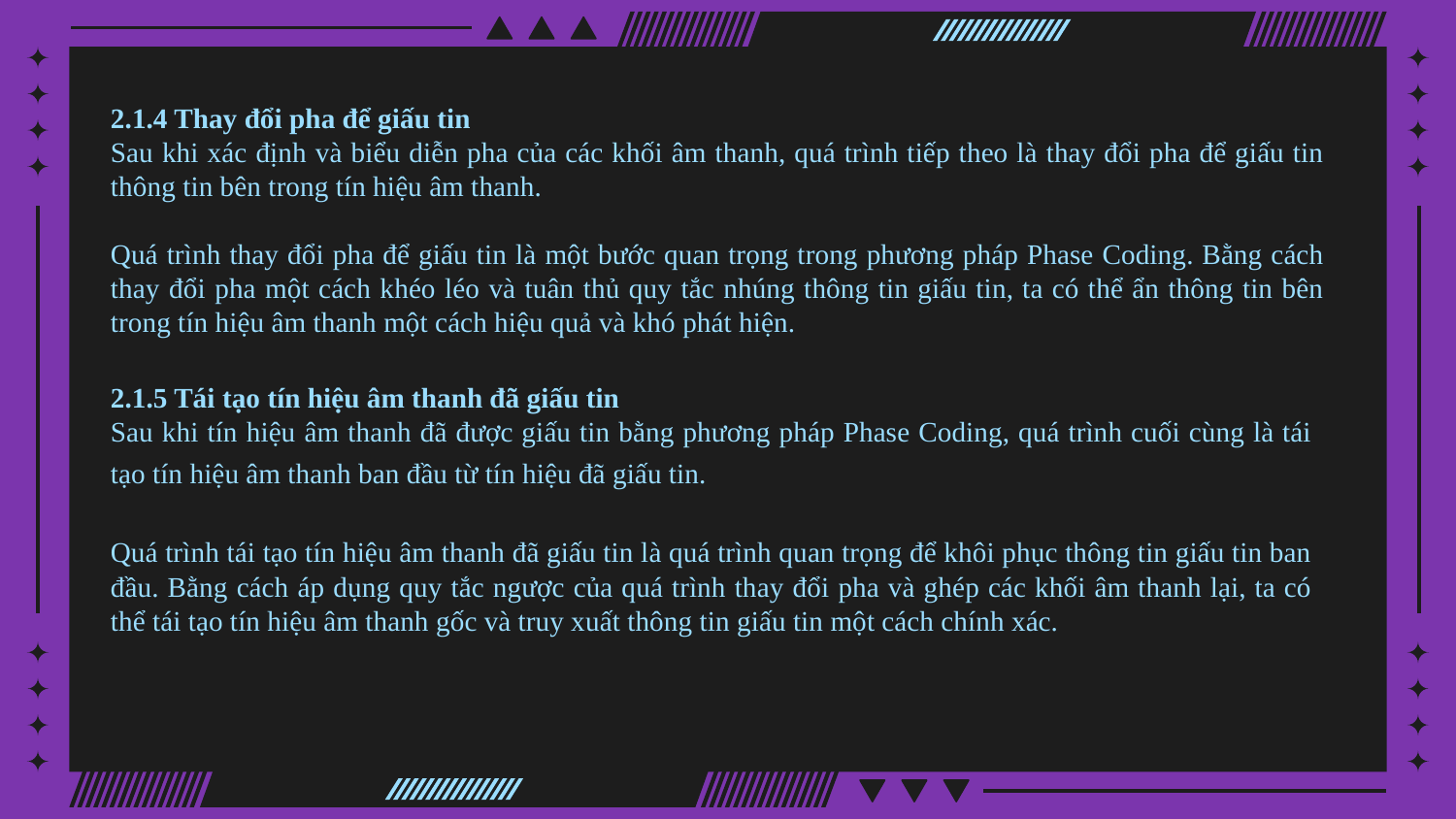

2.1.4 Thay đổi pha để giấu tin
Sau khi xác định và biểu diễn pha của các khối âm thanh, quá trình tiếp theo là thay đổi pha để giấu tin thông tin bên trong tín hiệu âm thanh.

Quá trình thay đổi pha để giấu tin là một bước quan trọng trong phương pháp Phase Coding. Bằng cách thay đổi pha một cách khéo léo và tuân thủ quy tắc nhúng thông tin giấu tin, ta có thể ẩn thông tin bên trong tín hiệu âm thanh một cách hiệu quả và khó phát hiện.

2.1.5 Tái tạo tín hiệu âm thanh đã giấu tin
Sau khi tín hiệu âm thanh đã được giấu tin bằng phương pháp Phase Coding, quá trình cuối cùng là tái tạo tín hiệu âm thanh ban đầu từ tín hiệu đã giấu tin.

Quá trình tái tạo tín hiệu âm thanh đã giấu tin là quá trình quan trọng để khôi phục thông tin giấu tin ban đầu. Bằng cách áp dụng quy tắc ngược của quá trình thay đổi pha và ghép các khối âm thanh lại, ta có thể tái tạo tín hiệu âm thanh gốc và truy xuất thông tin giấu tin một cách chính xác.